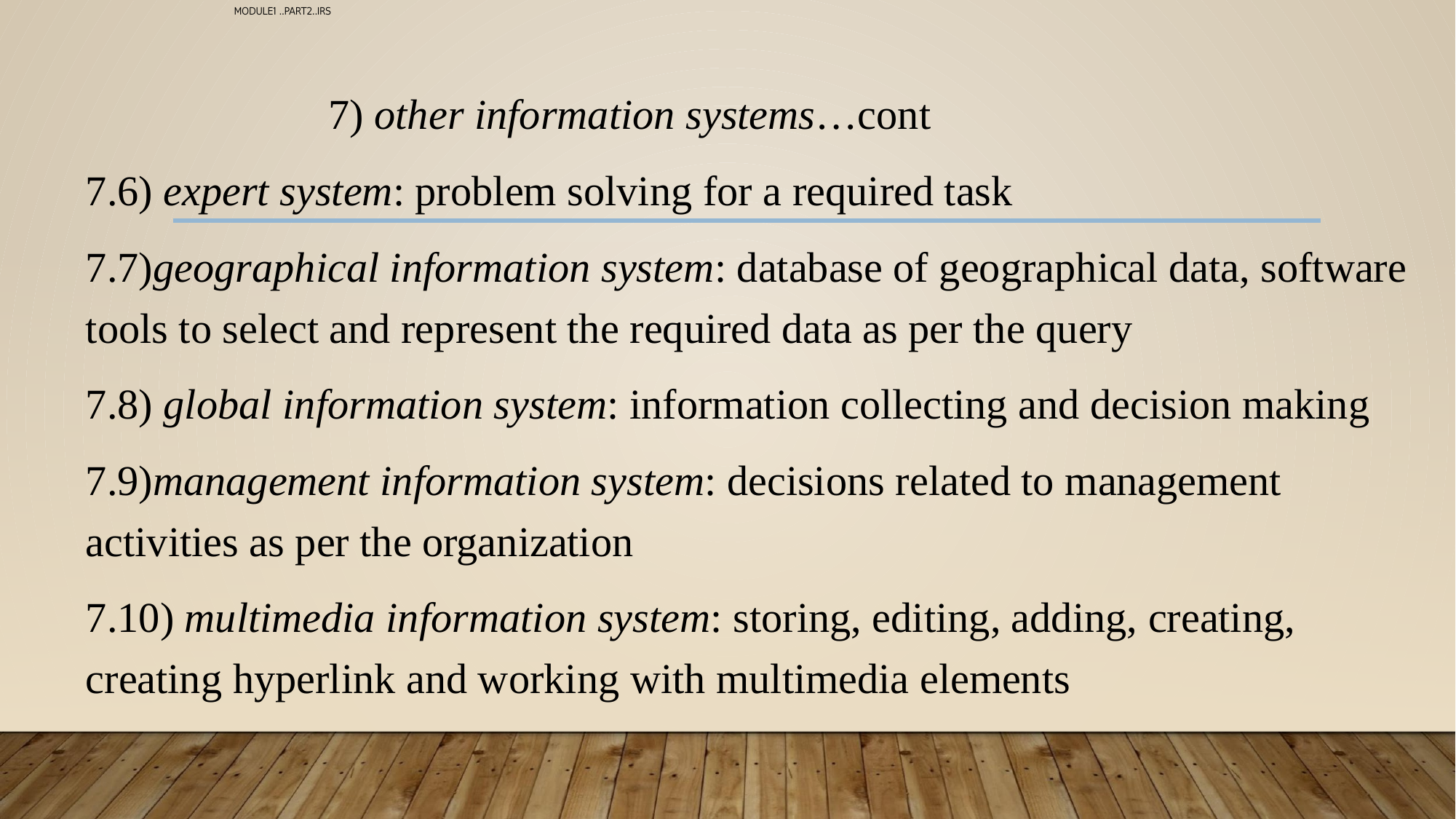

# MODULE1 ..PART2..IRS
                       7) other information systems…cont
7.6) expert system: problem solving for a required task
7.7)geographical information system: database of geographical data, software tools to select and represent the required data as per the query
7.8) global information system: information collecting and decision making
7.9)management information system: decisions related to management activities as per the organization
7.10) multimedia information system: storing, editing, adding, creating, creating hyperlink and working with multimedia elements